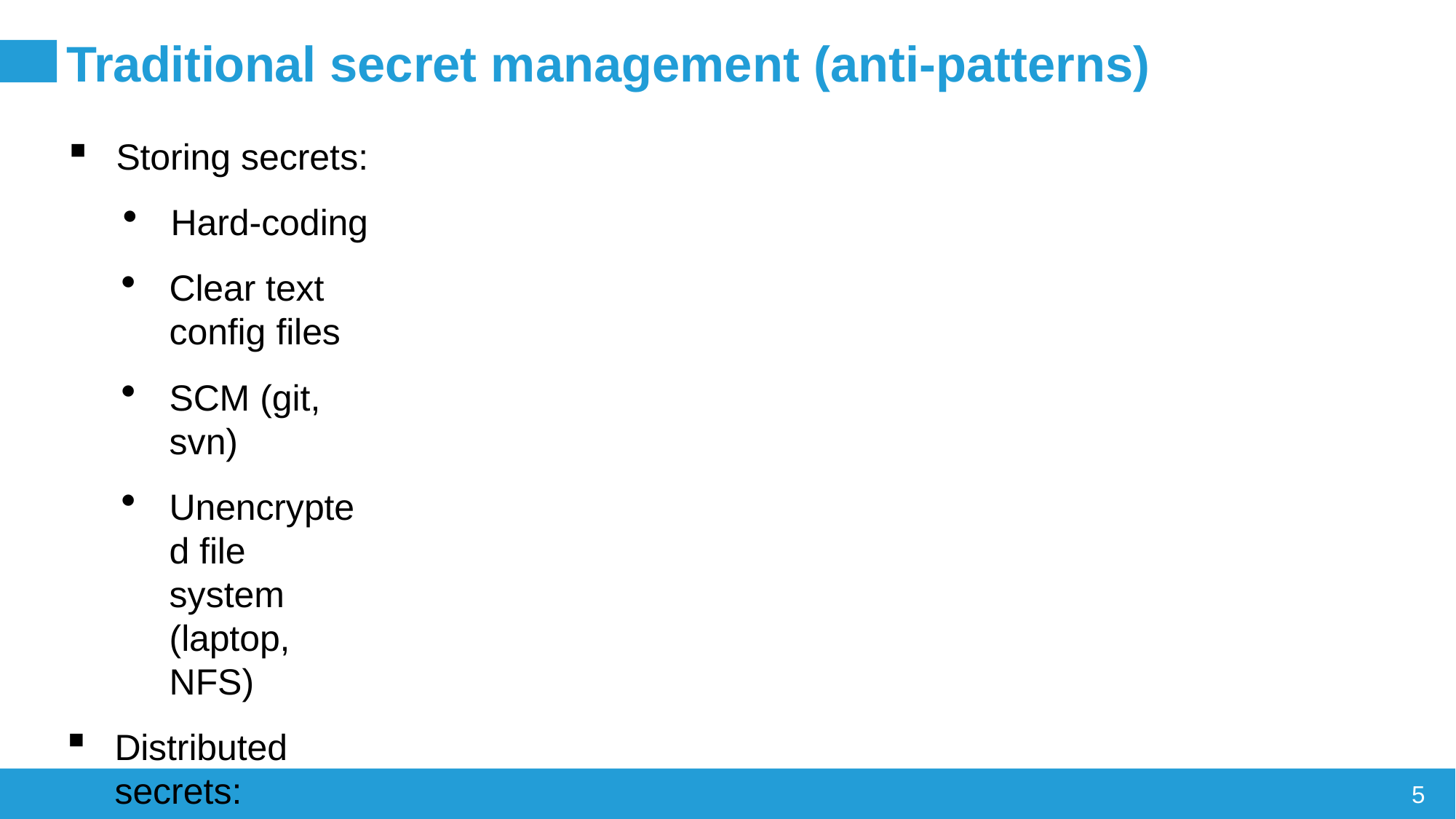

# Traditional secret management (anti-patterns)
Storing secrets:
Hard-coding
Clear text config files
SCM (git, svn)
Unencrypted file system (laptop, NFS)
Distributed secrets:
Email
Slack
Shared folder
5